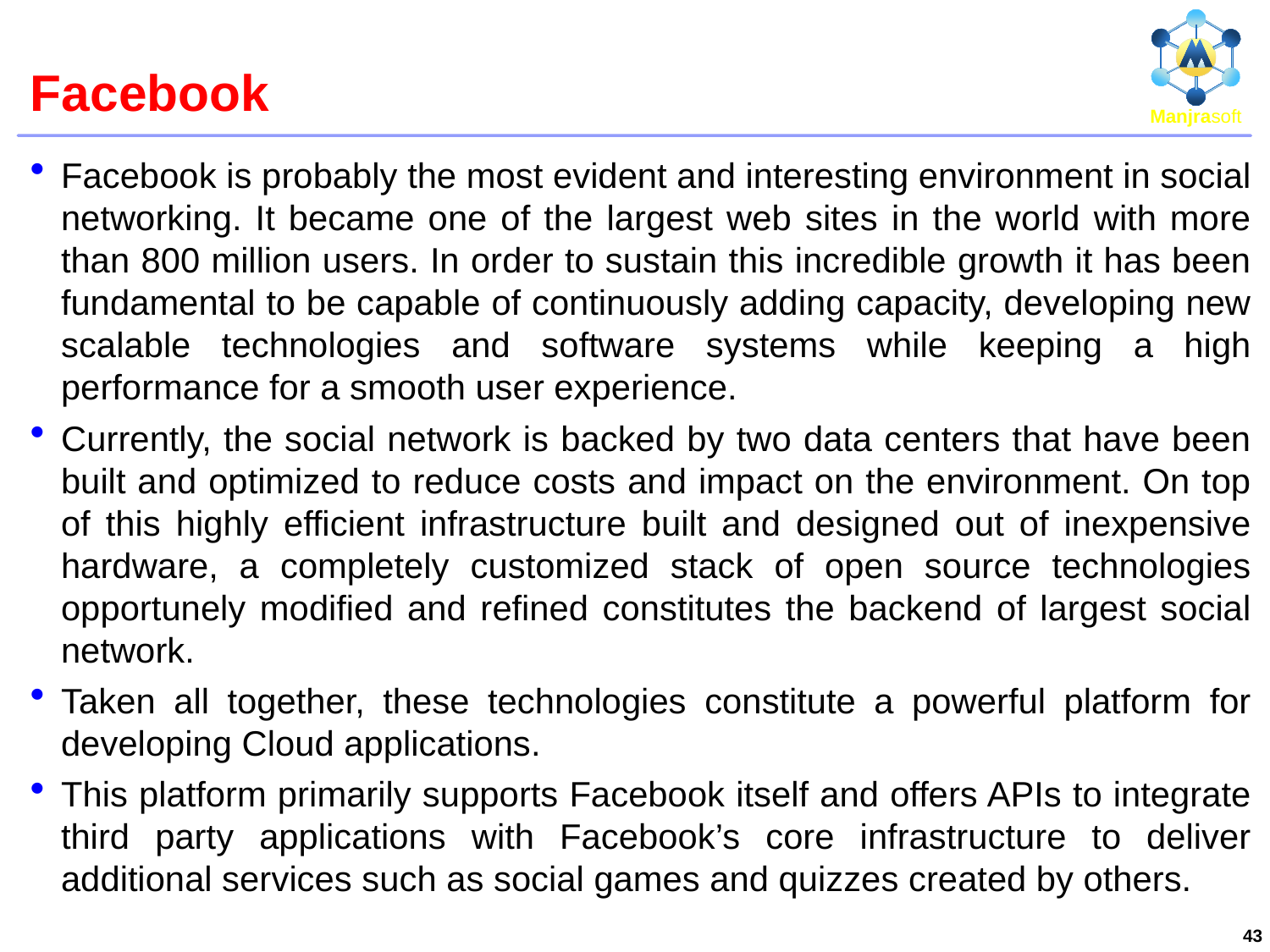

# Facebook
Facebook is probably the most evident and interesting environment in social networking. It became one of the largest web sites in the world with more than 800 million users. In order to sustain this incredible growth it has been fundamental to be capable of continuously adding capacity, developing new scalable technologies and software systems while keeping a high performance for a smooth user experience.
Currently, the social network is backed by two data centers that have been built and optimized to reduce costs and impact on the environment. On top of this highly efficient infrastructure built and designed out of inexpensive hardware, a completely customized stack of open source technologies opportunely modified and refined constitutes the backend of largest social network.
Taken all together, these technologies constitute a powerful platform for developing Cloud applications.
This platform primarily supports Facebook itself and offers APIs to integrate third party applications with Facebook’s core infrastructure to deliver additional services such as social games and quizzes created by others.

43